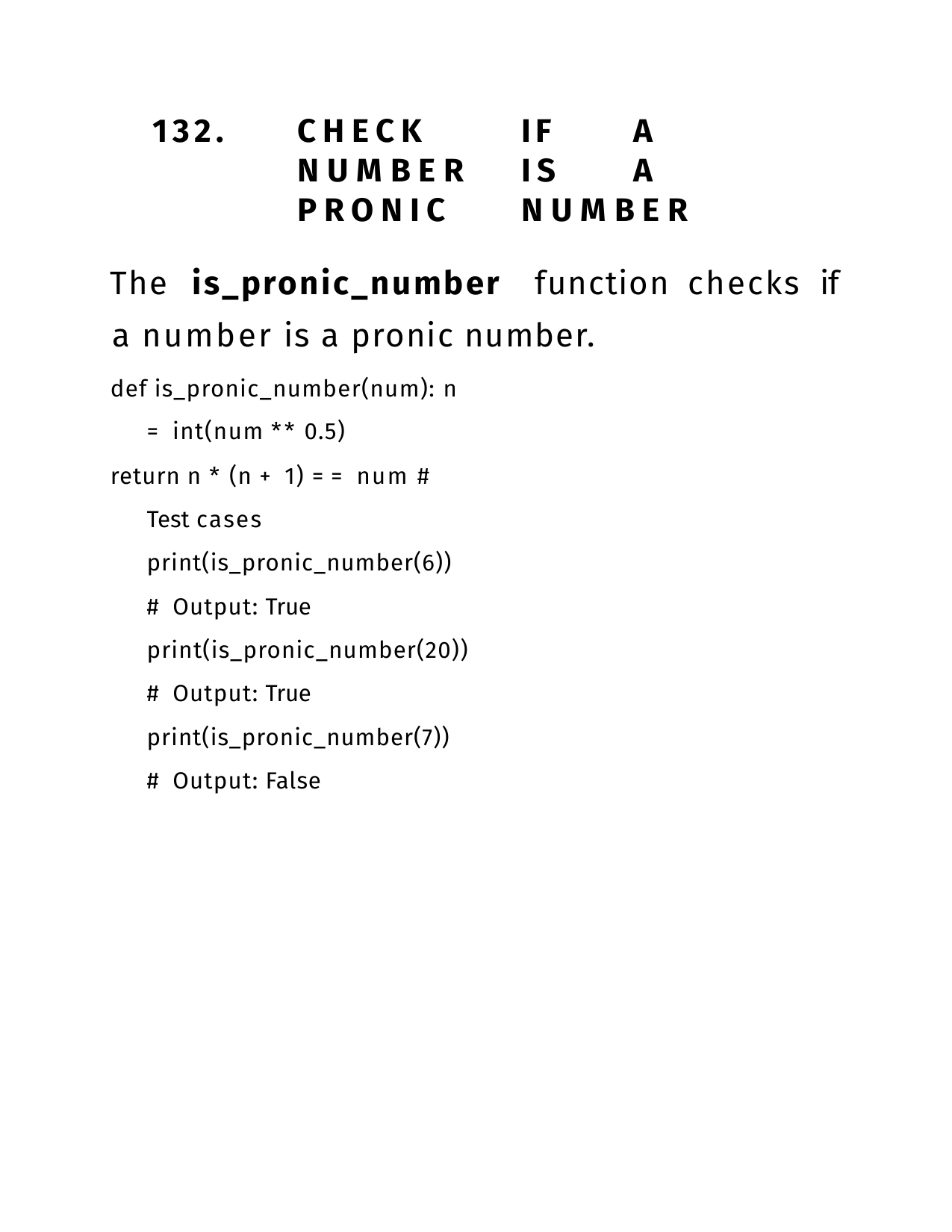

132.	CHECK	IF	A	NUMBER	IS	A PRONIC	NUMBER
The	is_pronic_number	function	checks	if a number is a pronic number.
def is_pronic_number(num): n = int(num ** 0.5)
return n * (n + 1) == num # Test cases print(is_pronic_number(6)) # Output: True print(is_pronic_number(20)) # Output: True print(is_pronic_number(7)) # Output: False